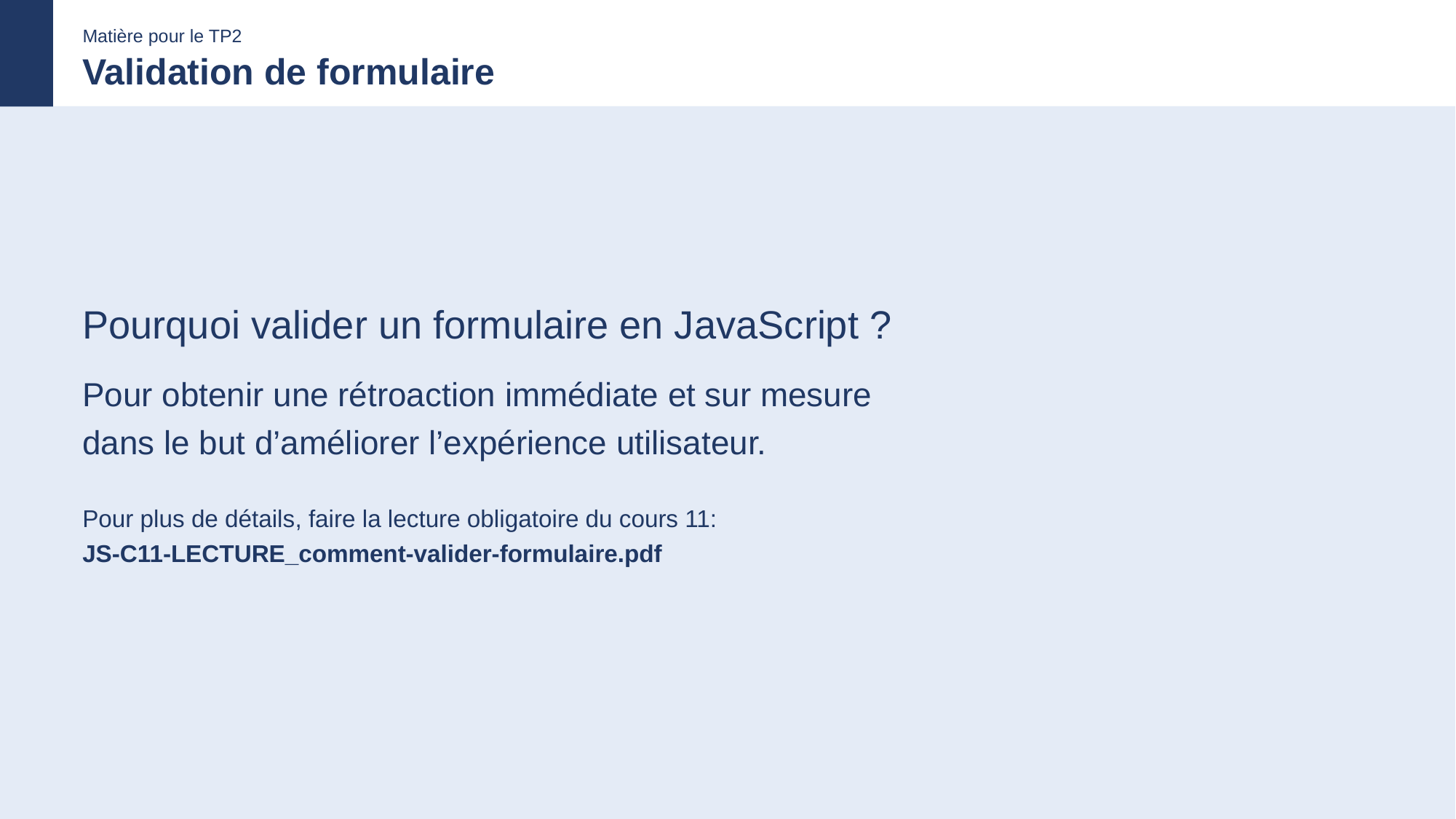

Matière pour le TP2
Validation de formulaire

Pourquoi valider un formulaire en JavaScript ?
Pour obtenir une rétroaction immédiate et sur mesure
dans le but d’améliorer l’expérience utilisateur.
Pour plus de détails, faire la lecture obligatoire du cours 11:
JS-C11-LECTURE_comment-valider-formulaire.pdf